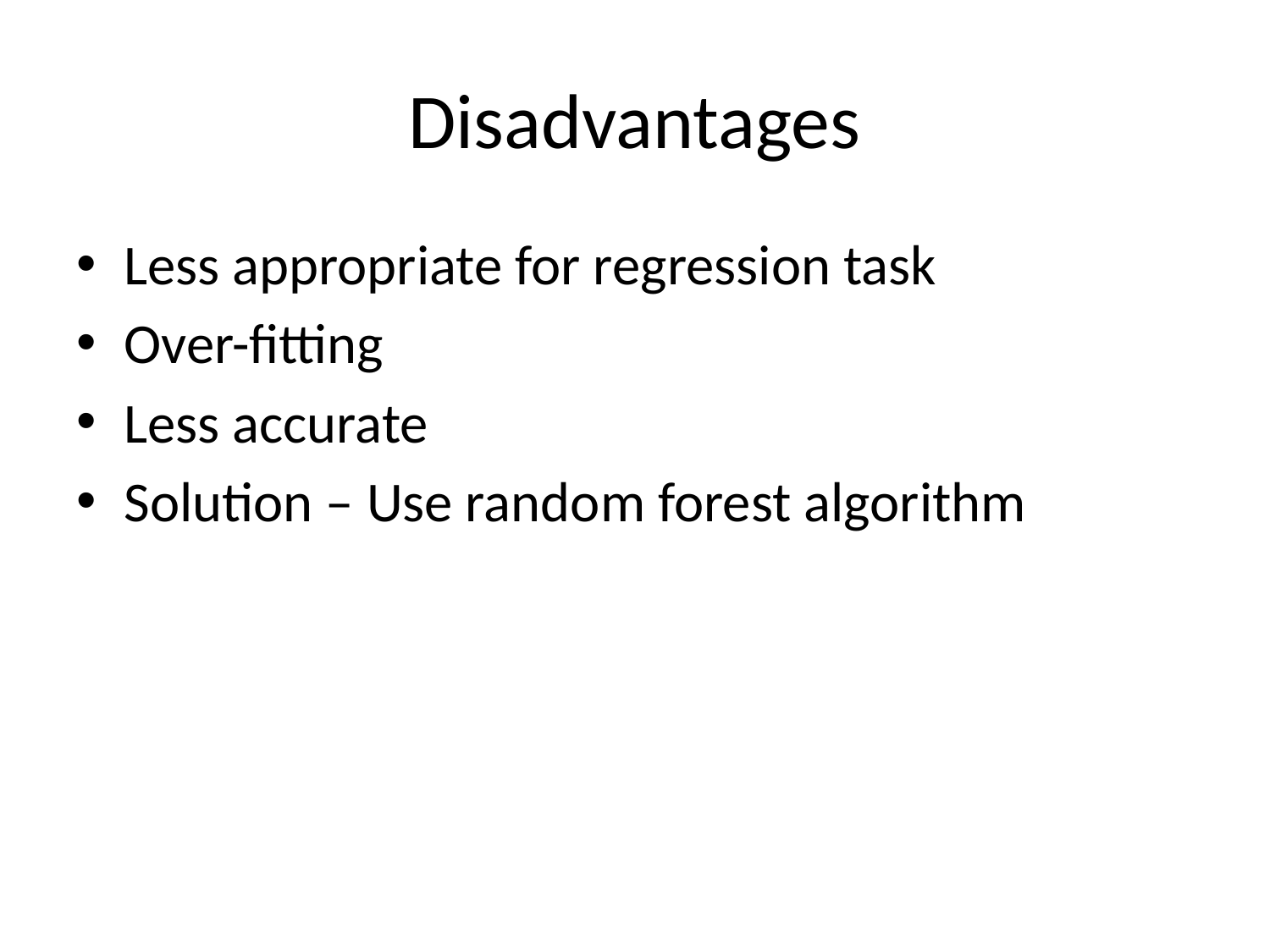

# Disadvantages
Less appropriate for regression task
Over-fitting
Less accurate
Solution – Use random forest algorithm